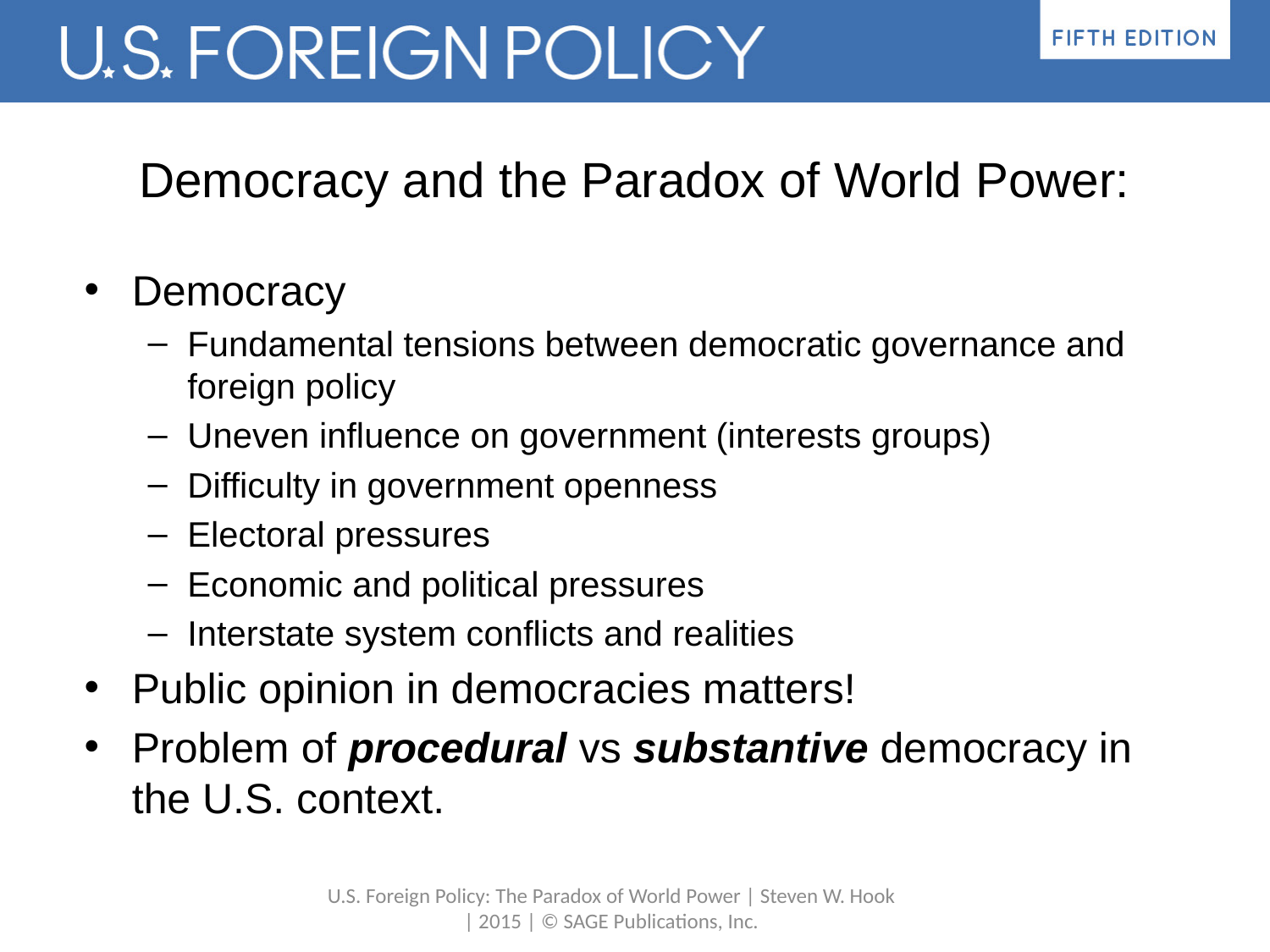

# Democracy and the Paradox of World Power:
Democracy
Fundamental tensions between democratic governance and foreign policy
Uneven influence on government (interests groups)
Difficulty in government openness
Electoral pressures
Economic and political pressures
Interstate system conflicts and realities
Public opinion in democracies matters!
Problem of procedural vs substantive democracy in the U.S. context.

U.S. Foreign Policy: The Paradox of World Power | Steven W. Hook | 2015 | © SAGE Publications, Inc.